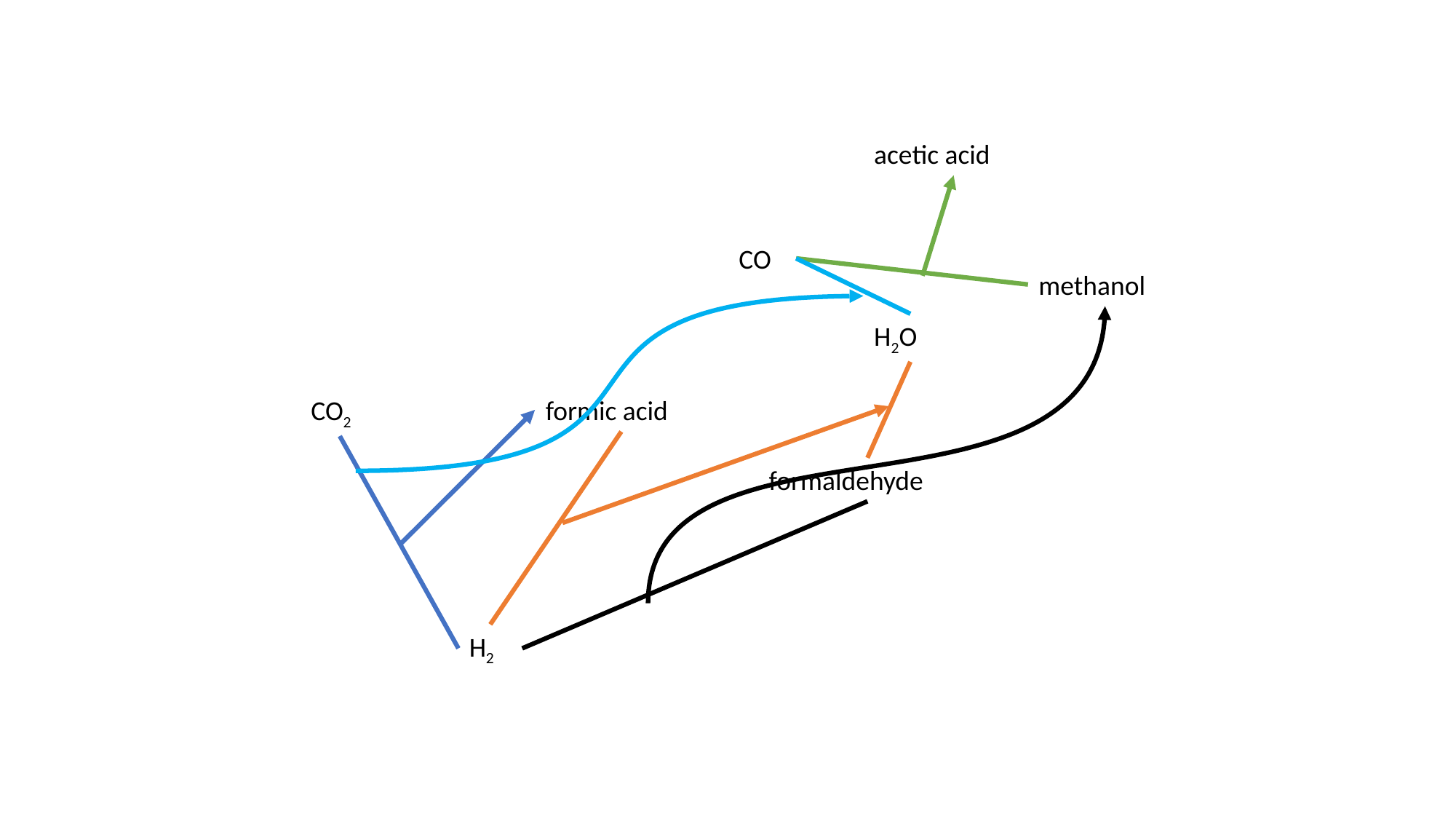

acetic acid
CO
methanol
H2O
CO2
formic acid
formaldehyde
H2